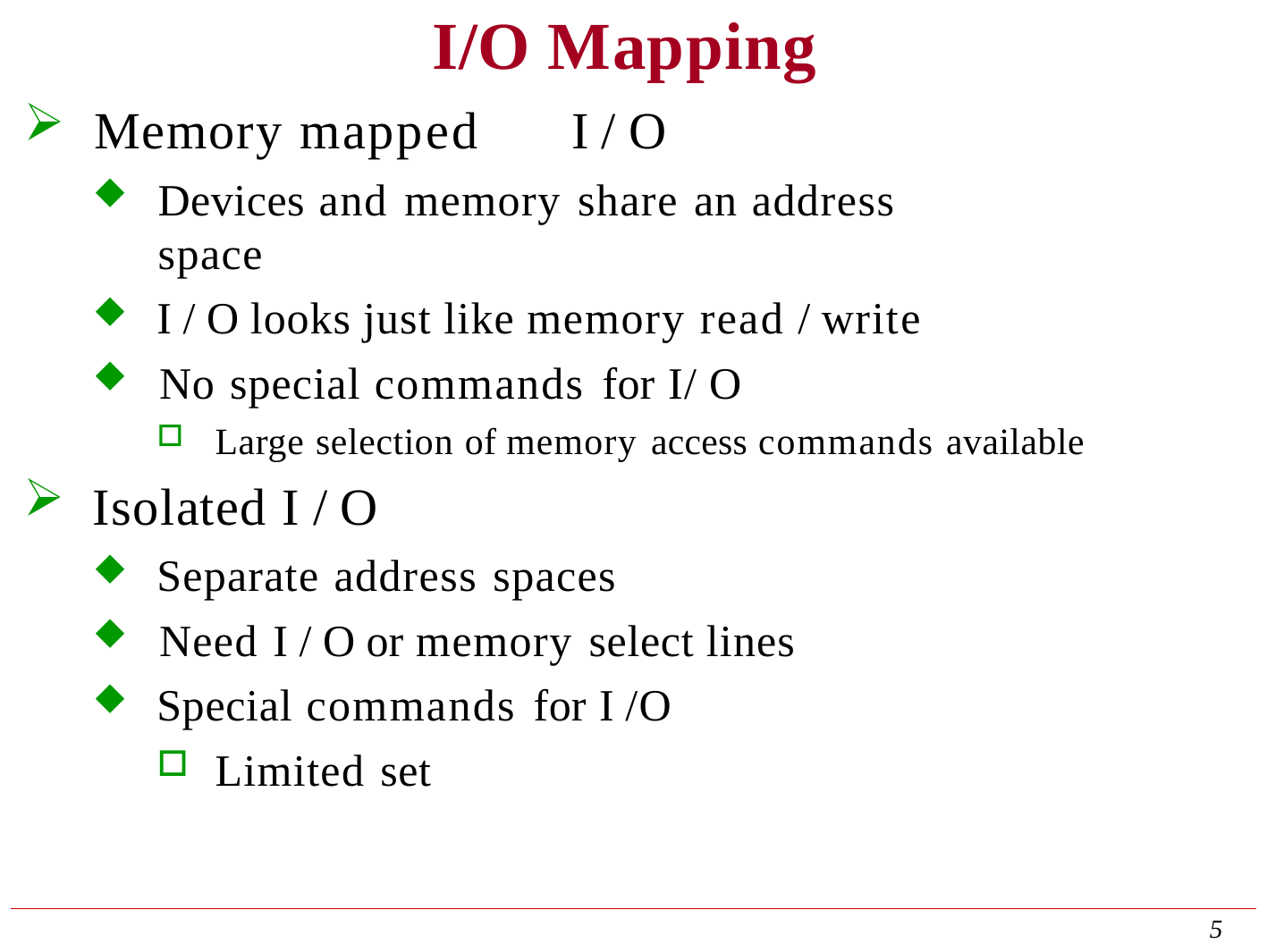

# I/O Mapping
Memory mapped	I / O
Devices and memory share an address	space
I / O looks just like memory read / write
No special commands for I/ O
Large selection of memory access commands available
Isolated I / O
Separate address spaces
Need I / O or memory select lines
Special commands for I /O
Limited set
5